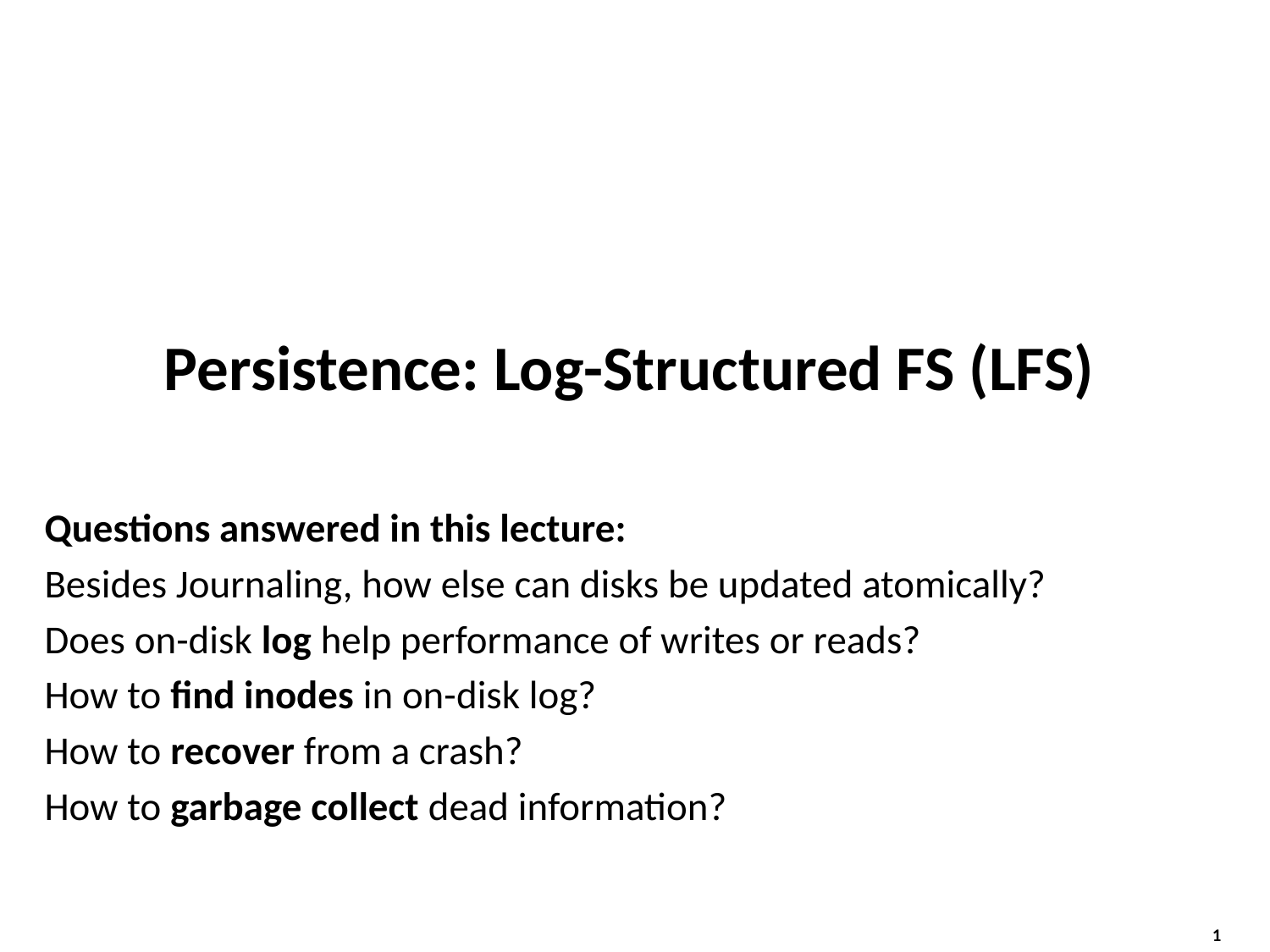

# Persistence: Log-Structured FS (LFS)
Questions answered in this lecture:
Besides Journaling, how else can disks be updated atomically?
Does on-disk log help performance of writes or reads?
How to find inodes in on-disk log?
How to recover from a crash?
How to garbage collect dead information?